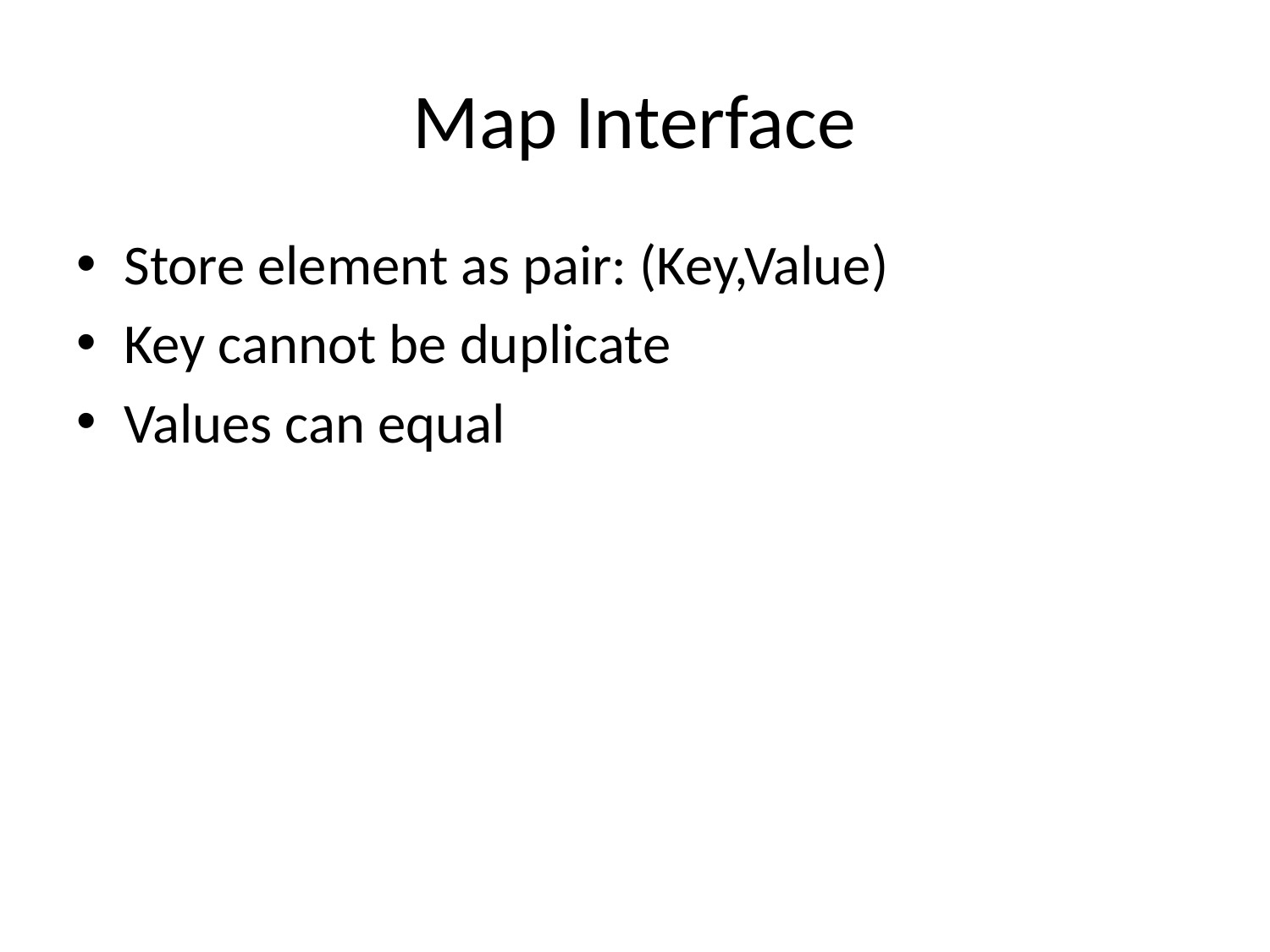

# Map Interface
Store element as pair: (Key,Value)
Key cannot be duplicate
Values can equal